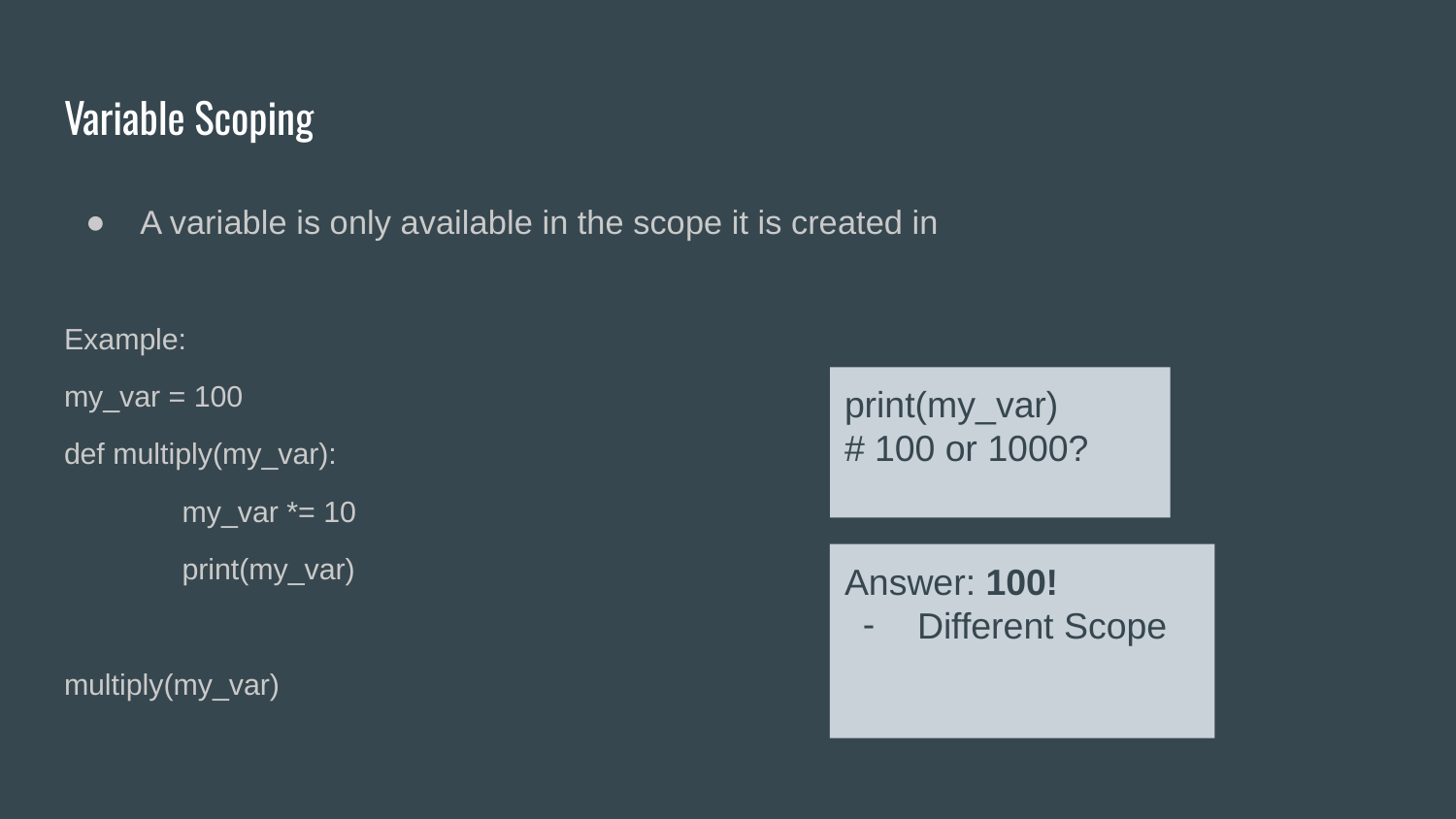

# Variable Scoping
A variable is only available in the scope it is created in

Example:
my_var = 100
def multiply(my_var):
	my_var *= 10
	print(my_var)

multiply(my_var)
print(my_var)
# 100 or 1000?

Answer: 100!
Different Scope